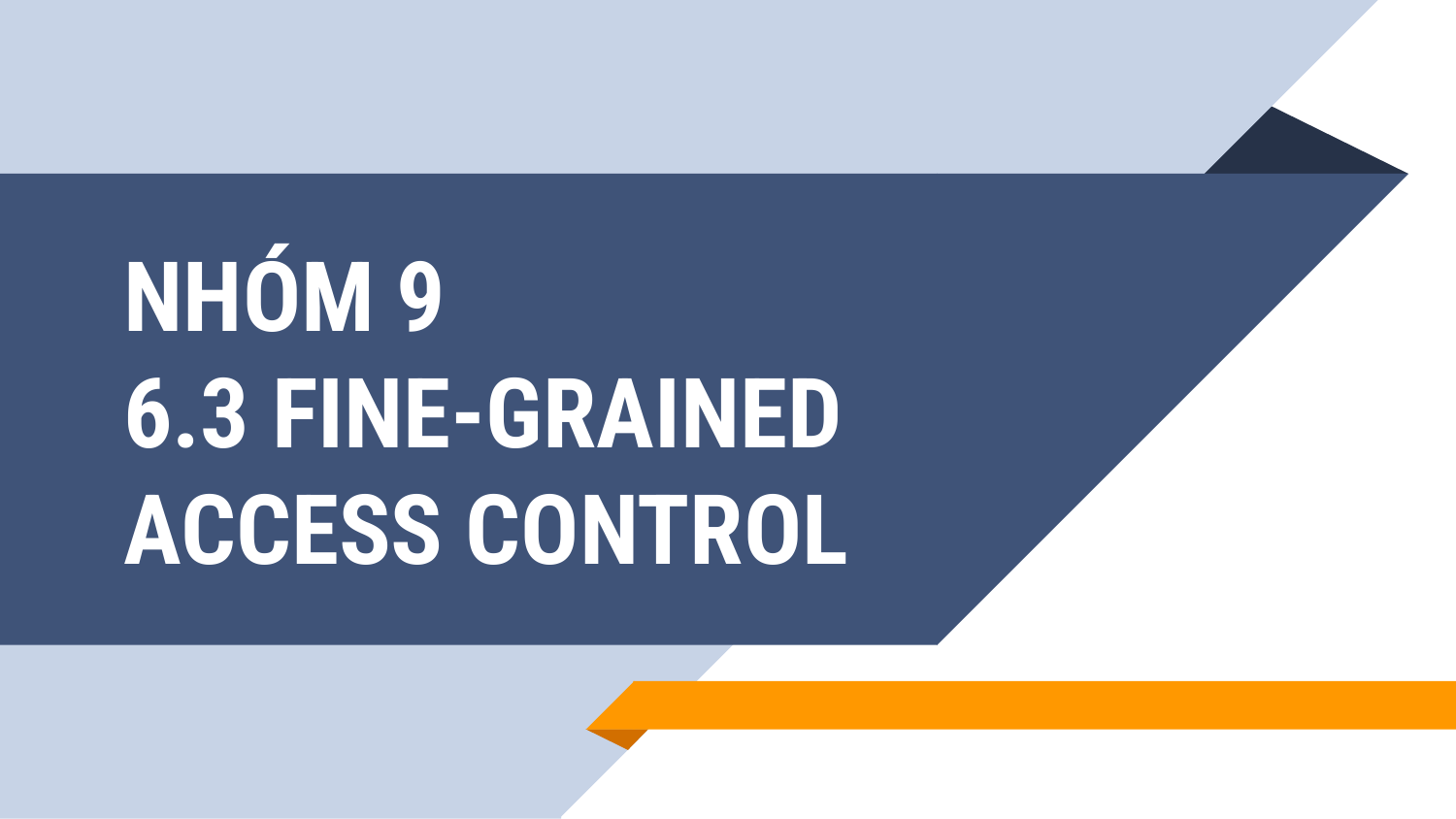

# NHÓM 9 6.3 FINE-GRAINED ACCESS CONTROL